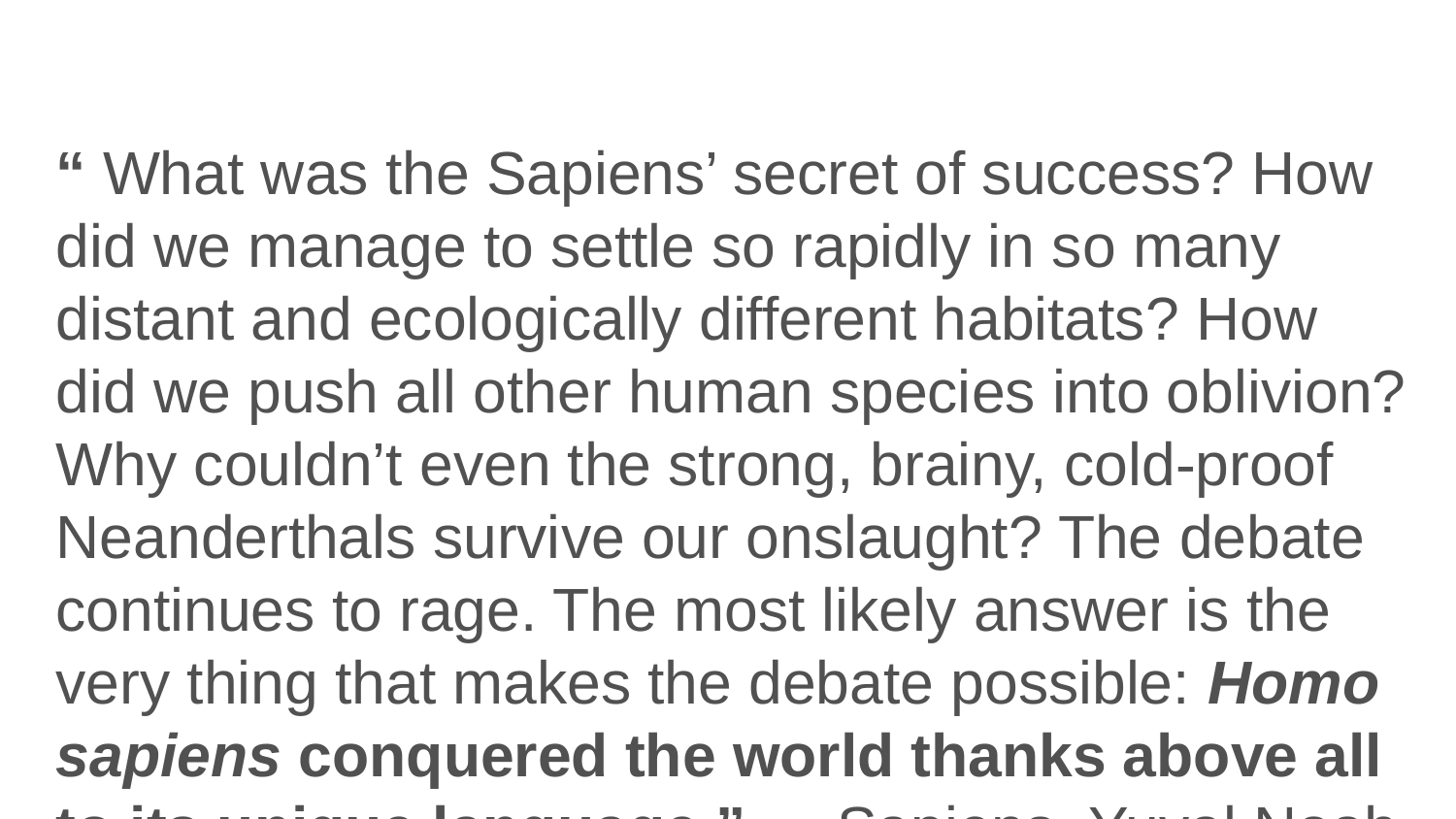

“ What was the Sapiens’ secret of success? How did we manage to settle so rapidly in so many distant and ecologically different habitats? How did we push all other human species into oblivion? Why couldn’t even the strong, brainy, cold-proof Neanderthals survive our onslaught? The debate continues to rage. The most likely answer is the very thing that makes the debate possible: Homo sapiens conquered the world thanks above all to its unique language.”  -- Sapiens, Yuval Noah Harari